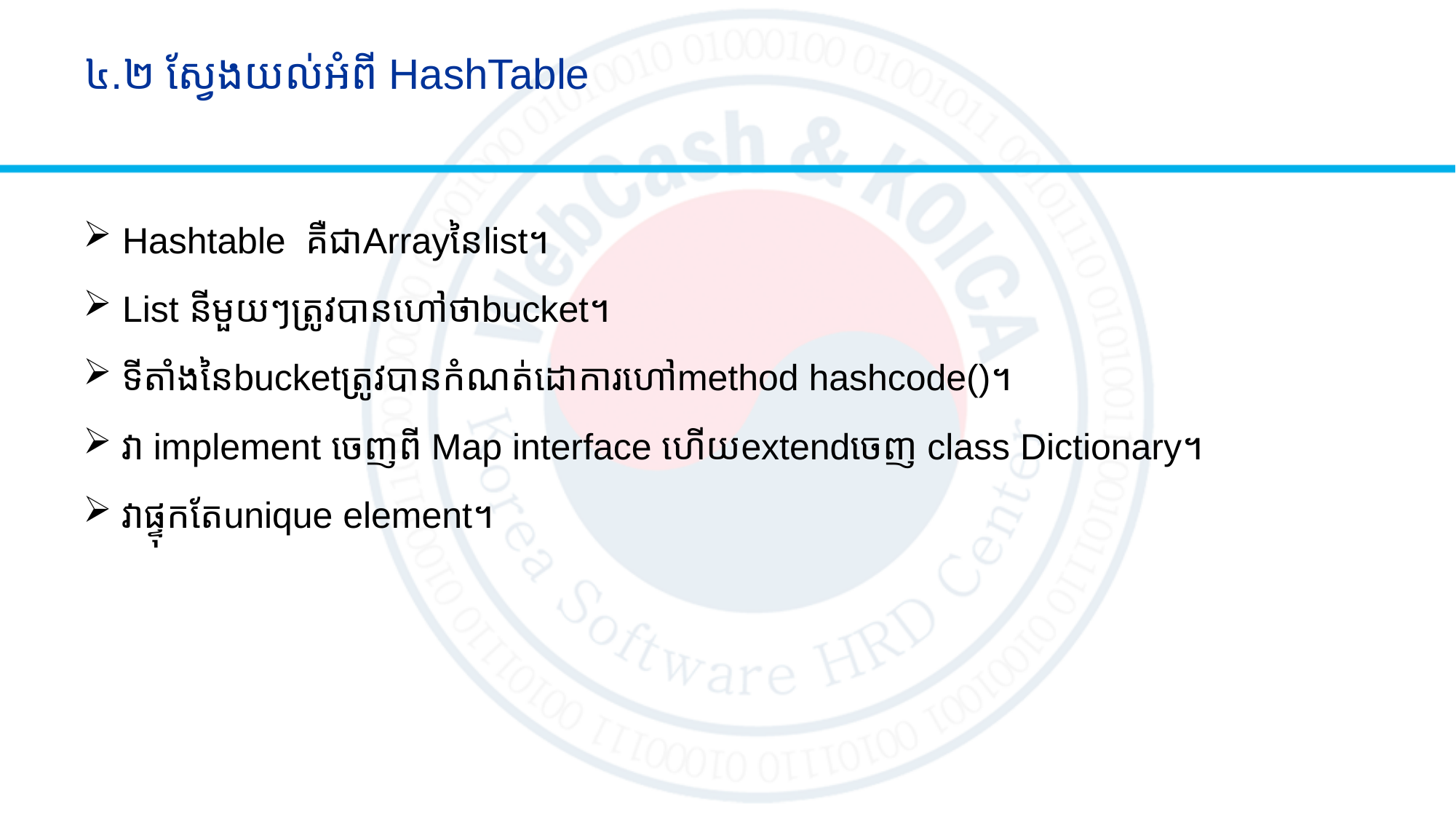

# ៤.២ ស្វែងយល់អំពី HashTable
​​ Hashtable  គឺជាArrayនៃlist។
 List នីមួយៗត្រូវបានហៅថាbucket។
 ទីតាំងនៃbucketត្រូវបានកំណត់ដោការហៅmethod hashcode()។
 វា implement ចេញពី Map interface ហើយextendចេញ class Dictionary។
 វាផ្ទុកតែunique element។